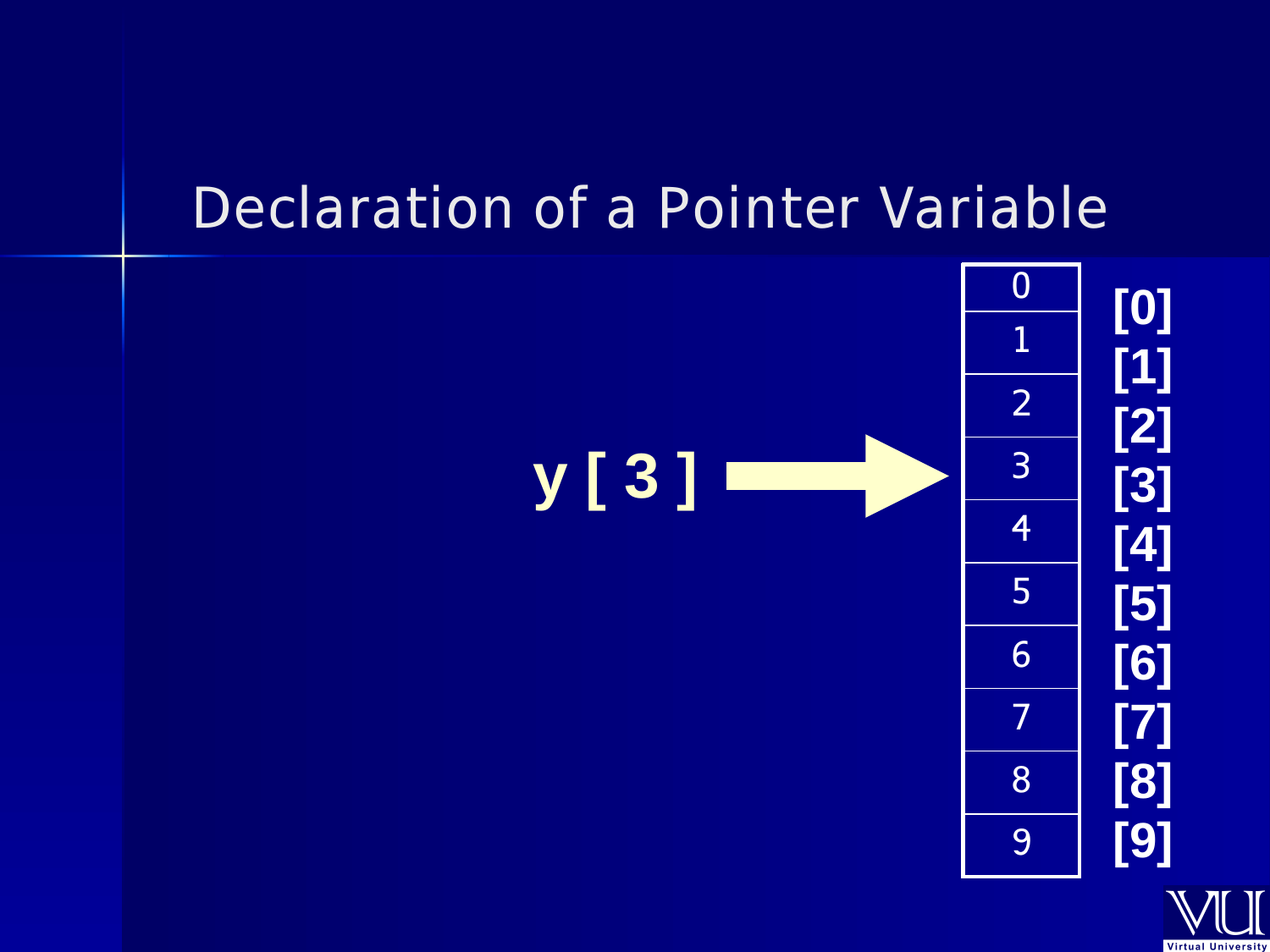

# Declaration of a Pointer Variable
| 0 |
| --- |
| 1 |
| 2 |
| 3 |
| 4 |
| 5 |
| 6 |
| 7 |
| 8 |
| 9 |
[0]
[1]
[2]
[3]
[4]
[5]
[6]
[7]
[8]
[9]

y [ 3 ]